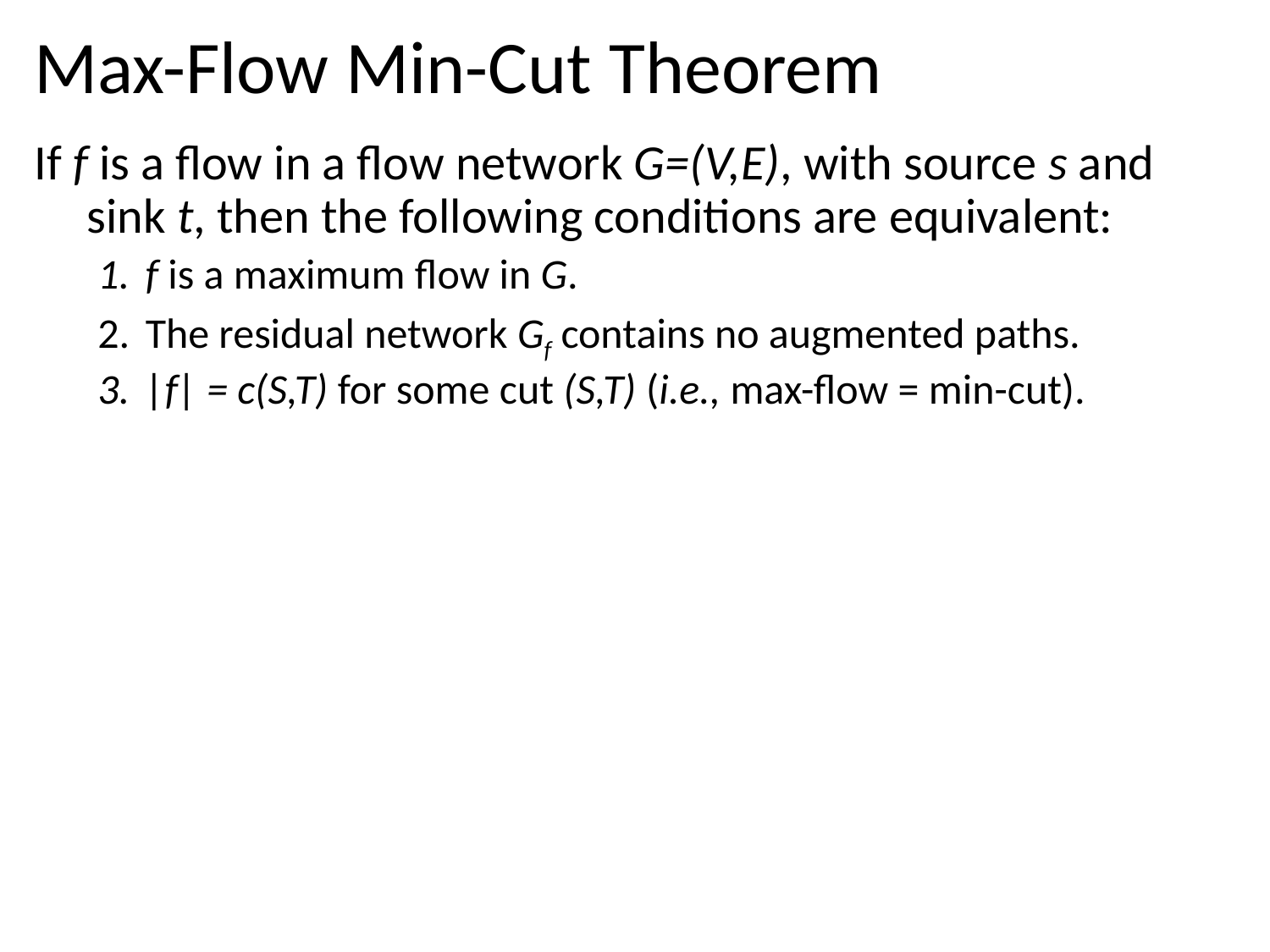

# Max-Flow Min-Cut Theorem
If f is a flow in a flow network G=(V,E), with source s and sink t, then the following conditions are equivalent:
f is a maximum flow in G.
The residual network Gf contains no augmented paths.
|f| = c(S,T) for some cut (S,T) (i.e., max-flow = min-cut).